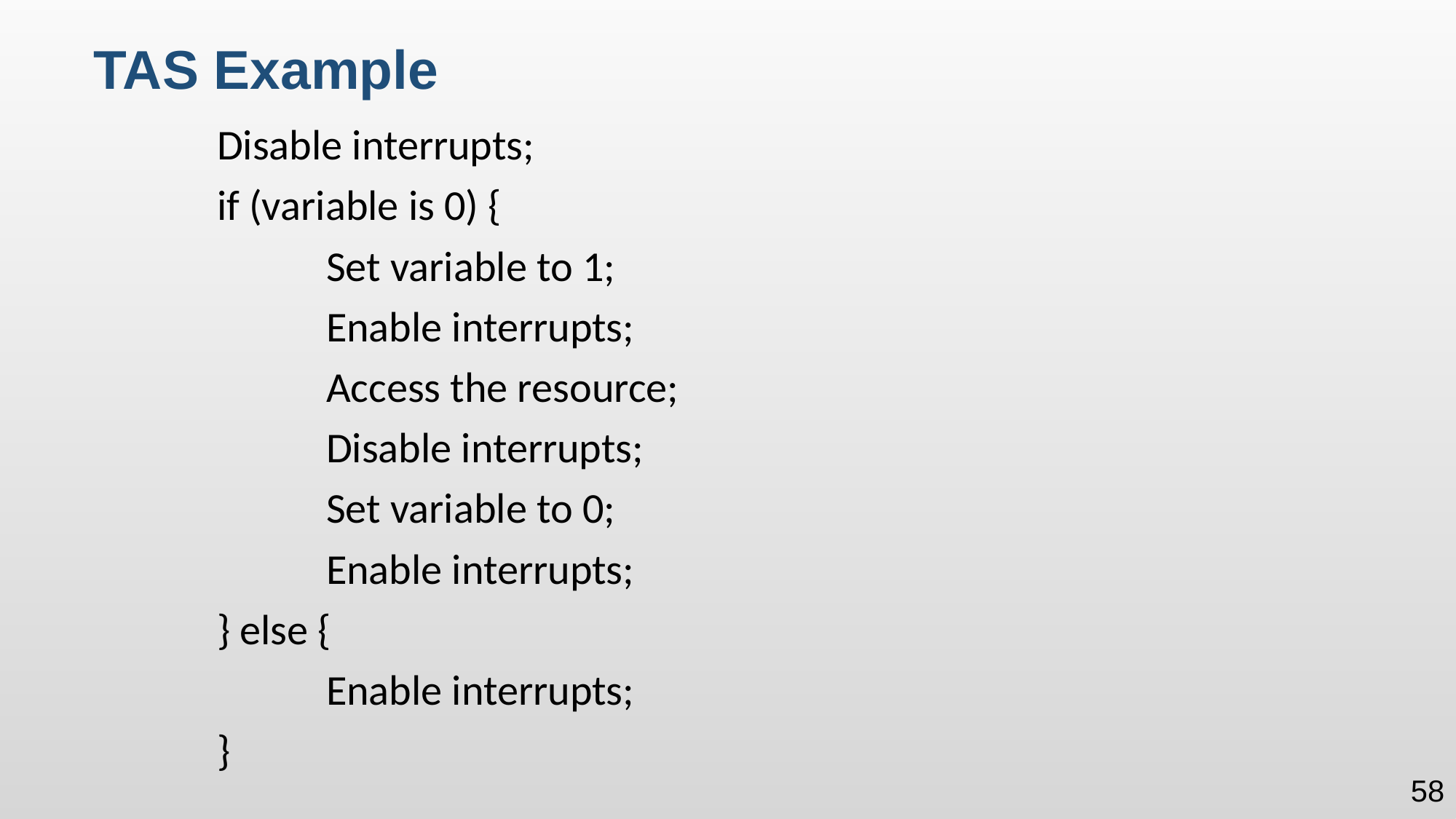

TAS Example
	Disable interrupts;
	if (variable is 0) {
		Set variable to 1;
		Enable interrupts;
		Access the resource;
		Disable interrupts;
		Set variable to 0;
		Enable interrupts;
	} else {
		Enable interrupts;
	}

58